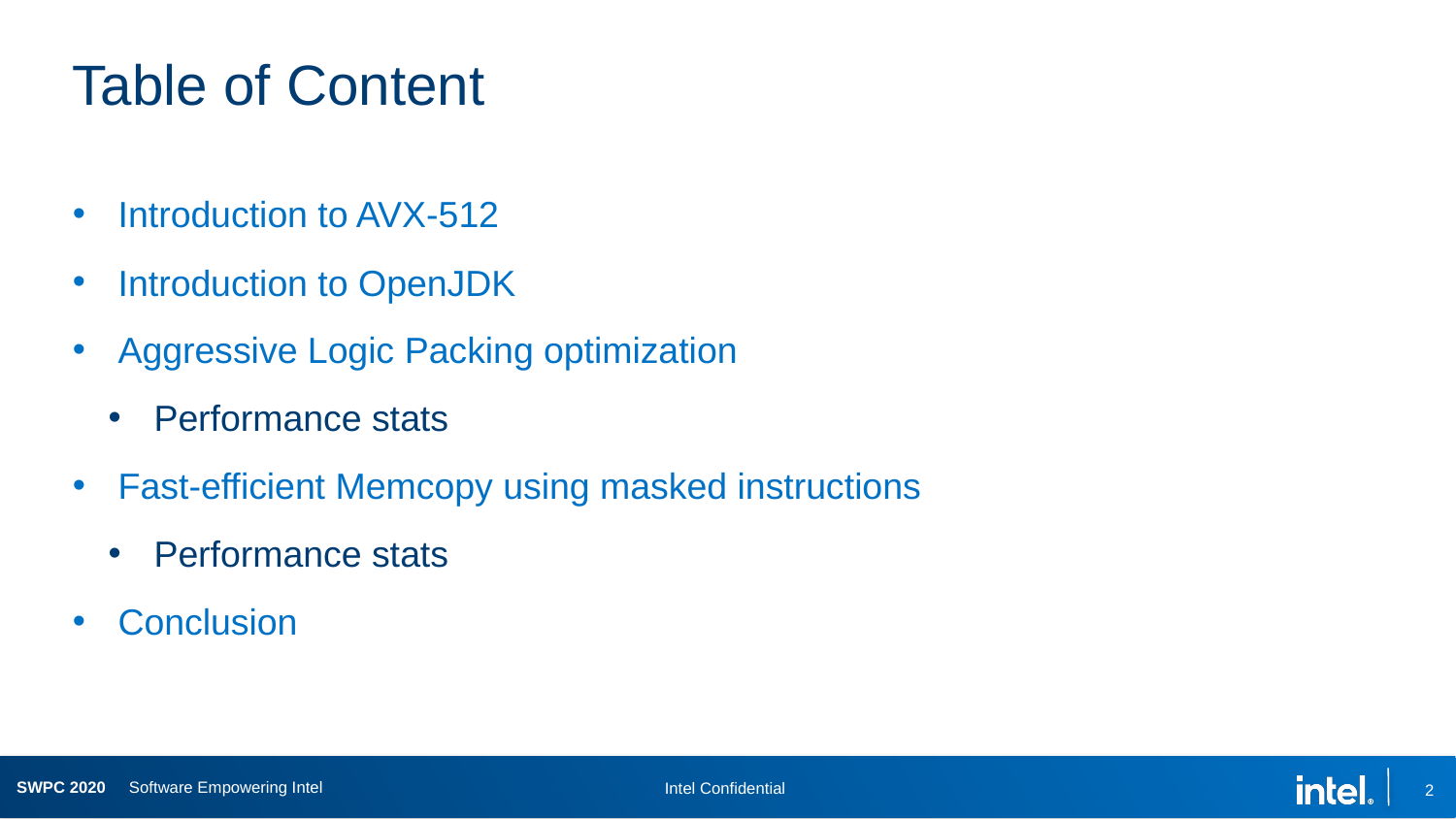

# Table of Content
Introduction to AVX-512
Introduction to OpenJDK
Aggressive Logic Packing optimization
Performance stats
Fast-efficient Memcopy using masked instructions
Performance stats
Conclusion
2